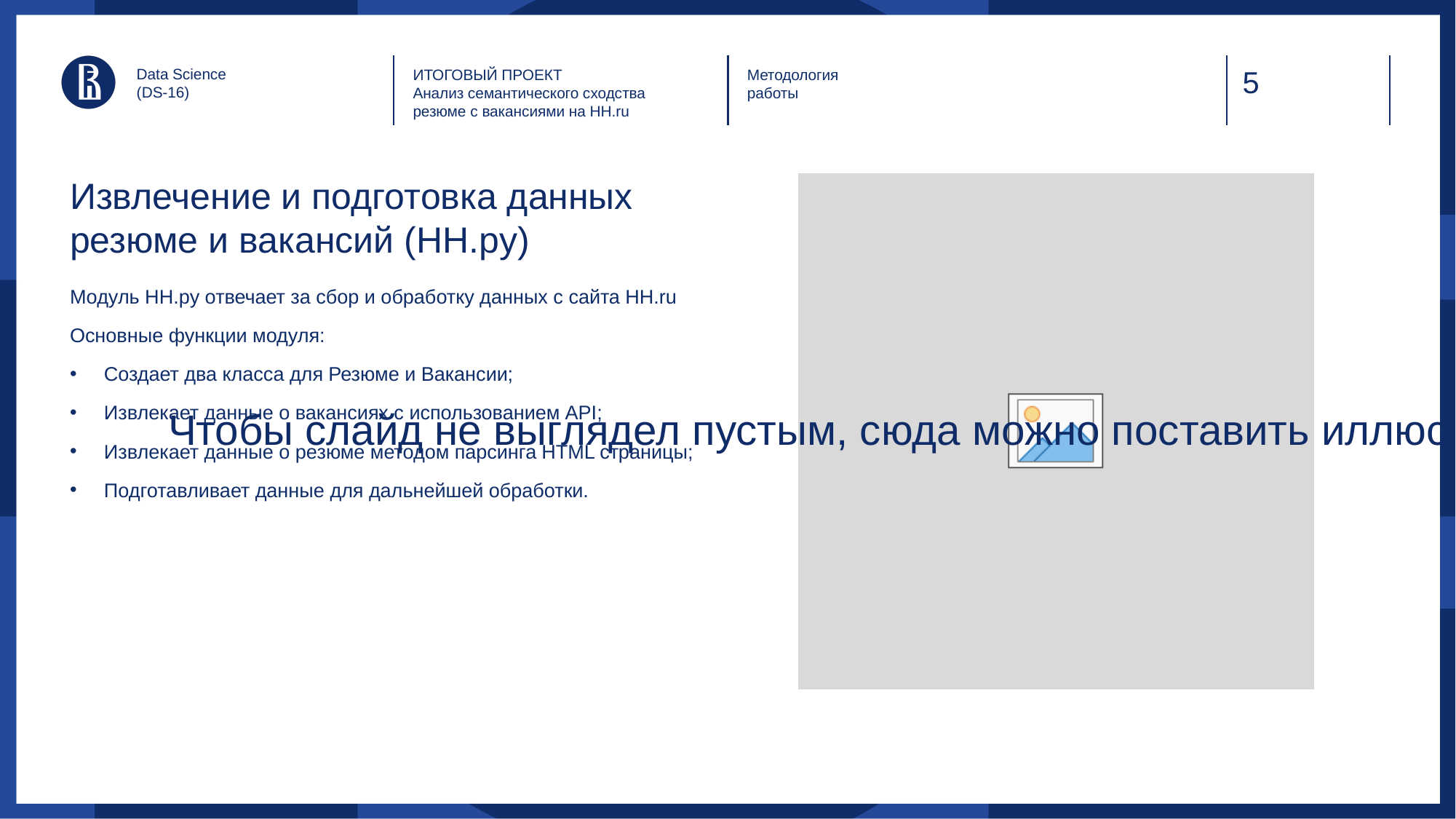

Data Science
(DS-16)

ИТОГОВЫЙ ПРОЕКТ
Анализ семантического сходства резюме с вакансиями на HH.ru

Методология
работы
# Извлечение и подготовка данных резюме и вакансий (HH.py)

Модуль HH.py отвечает за сбор и обработку данных с сайта HH.ru
Основные функции модуля:
Создает два класса для Резюме и Вакансии;
Извлекает данные о вакансиях с использованием API;
Извлекает данные о резюме методом парсинга HTML страницы;
Подготавливает данные для дальнейшей обработки.